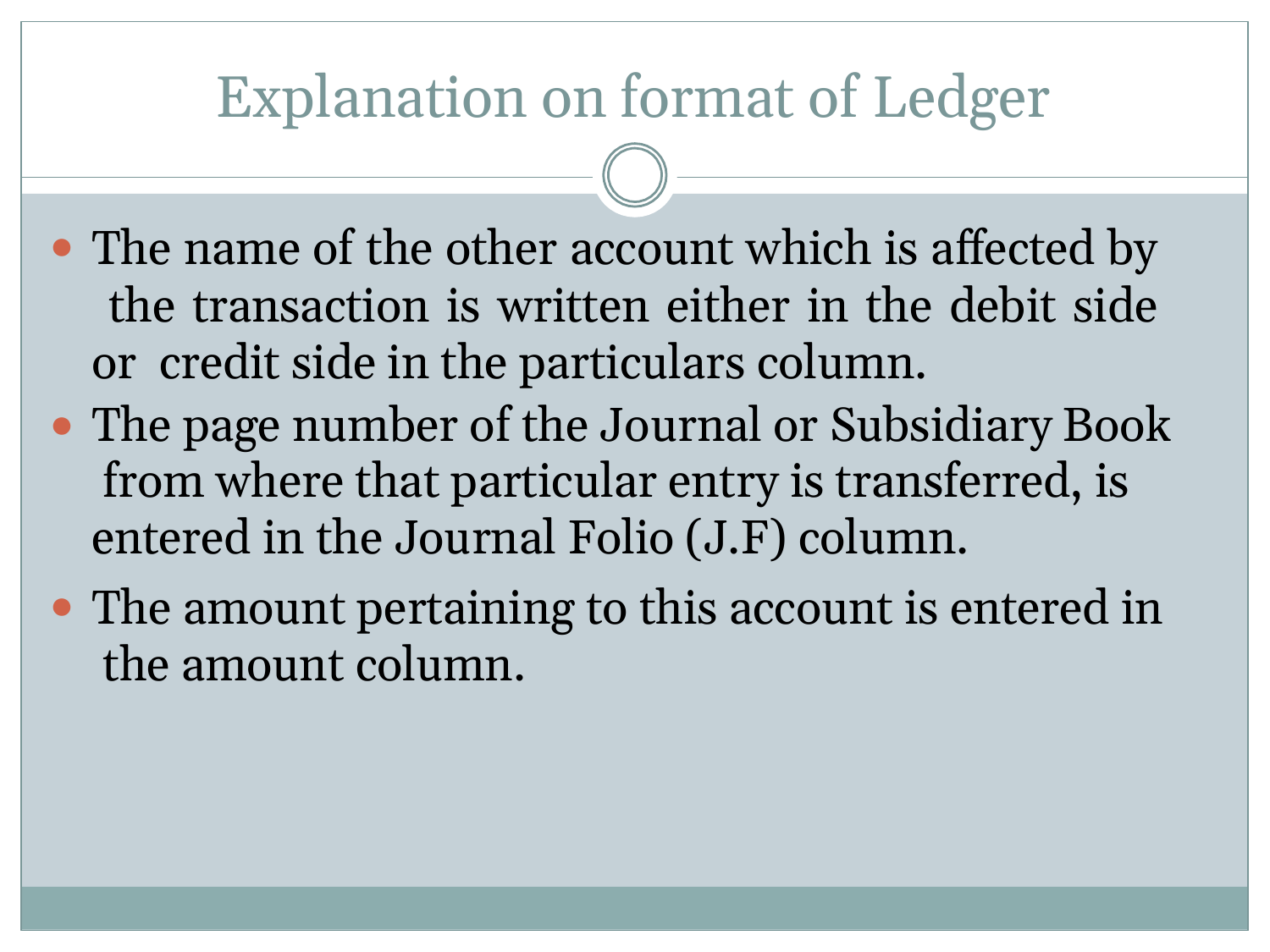

# Explanation on format of Ledger
The name of the other account which is affected by  the transaction is written either in the debit side or  credit side in the particulars column.
The page number of the Journal or Subsidiary Book  from where that particular entry is transferred, is  entered in the Journal Folio (J.F) column.
The amount pertaining to this account is entered in  the amount column.